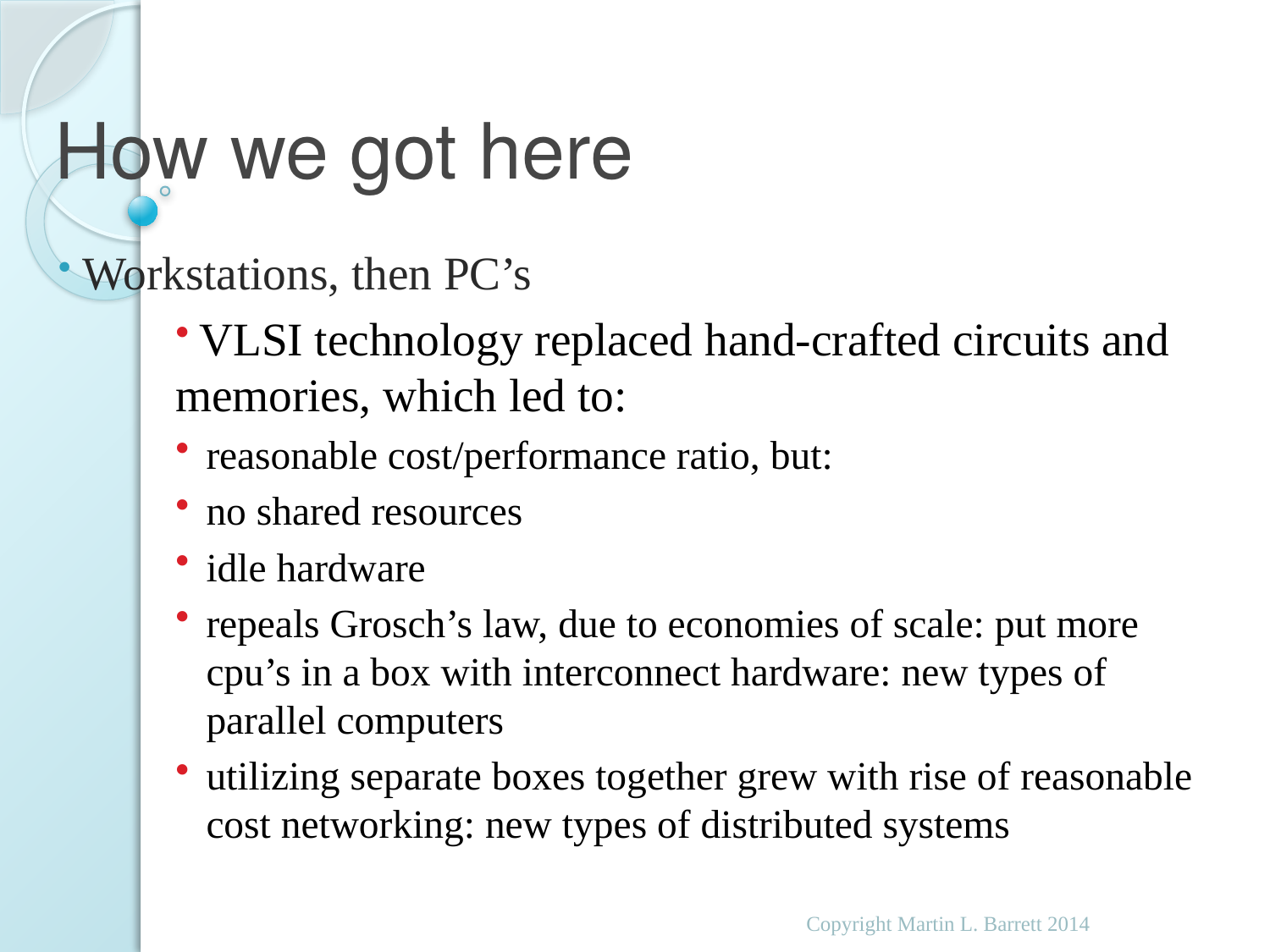

# How we got here
 Workstations, then PC’s
 VLSI technology replaced hand-crafted circuits and memories, which led to:
reasonable cost/performance ratio, but:
no shared resources
idle hardware
repeals Grosch’s law, due to economies of scale: put more cpu’s in a box with interconnect hardware: new types of parallel computers
utilizing separate boxes together grew with rise of reasonable cost networking: new types of distributed systems
Copyright Martin L. Barrett 2014